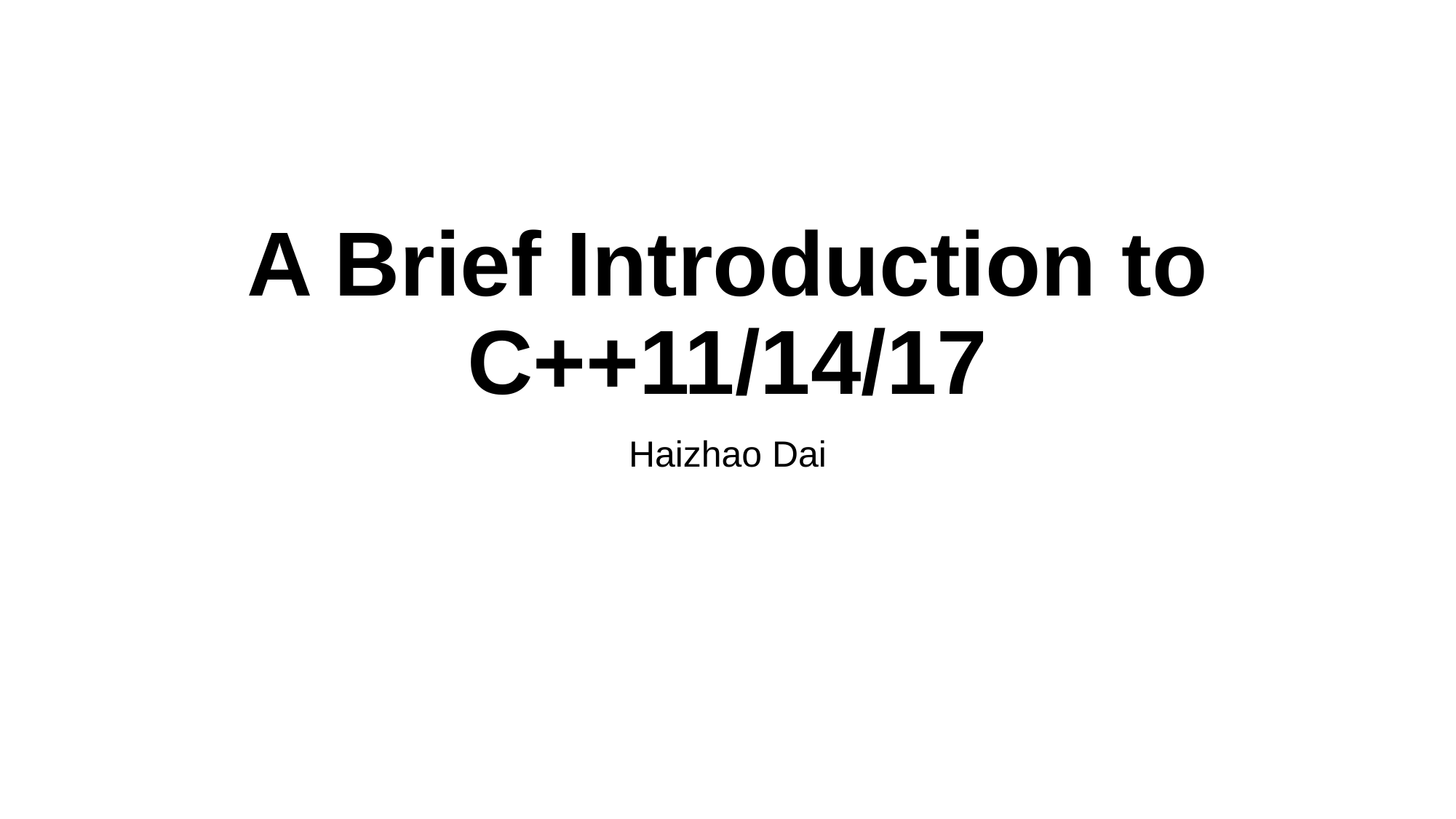

# A Brief Introduction to C++11/14/17
Haizhao Dai